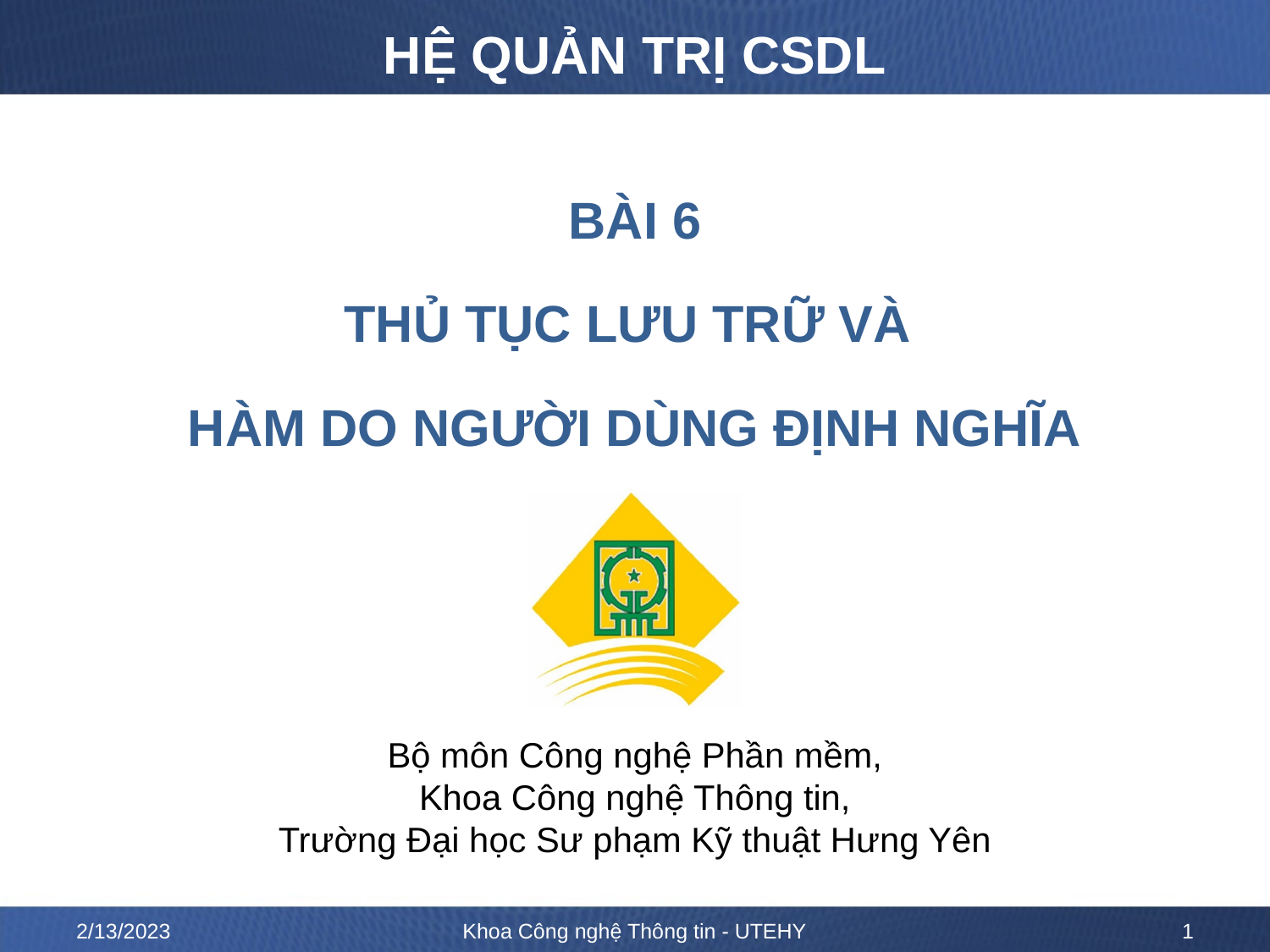

# HỆ QUẢN TRỊ CSDL
BÀI 6
THỦ TỤC LƯU TRỮ VÀ
HÀM DO NGƯỜI DÙNG ĐỊNH NGHĨA
2/13/2023
Khoa Công nghệ Thông tin - UTEHY
1